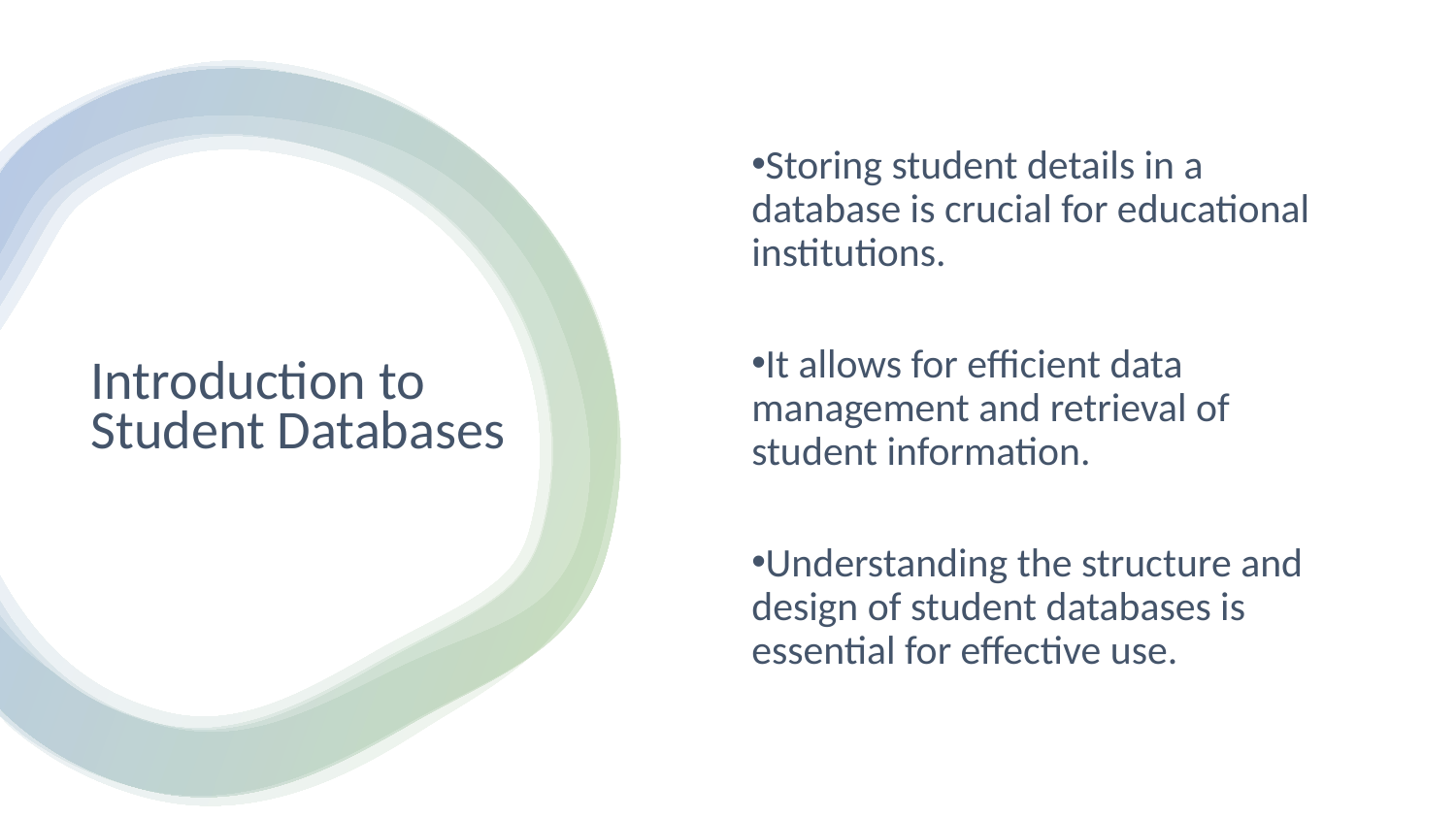

Storing student details in a database is crucial for educational institutions.

It allows for efficient data management and retrieval of student information.

Understanding the structure and design of student databases is essential for effective use.
Introduction to Student Databases